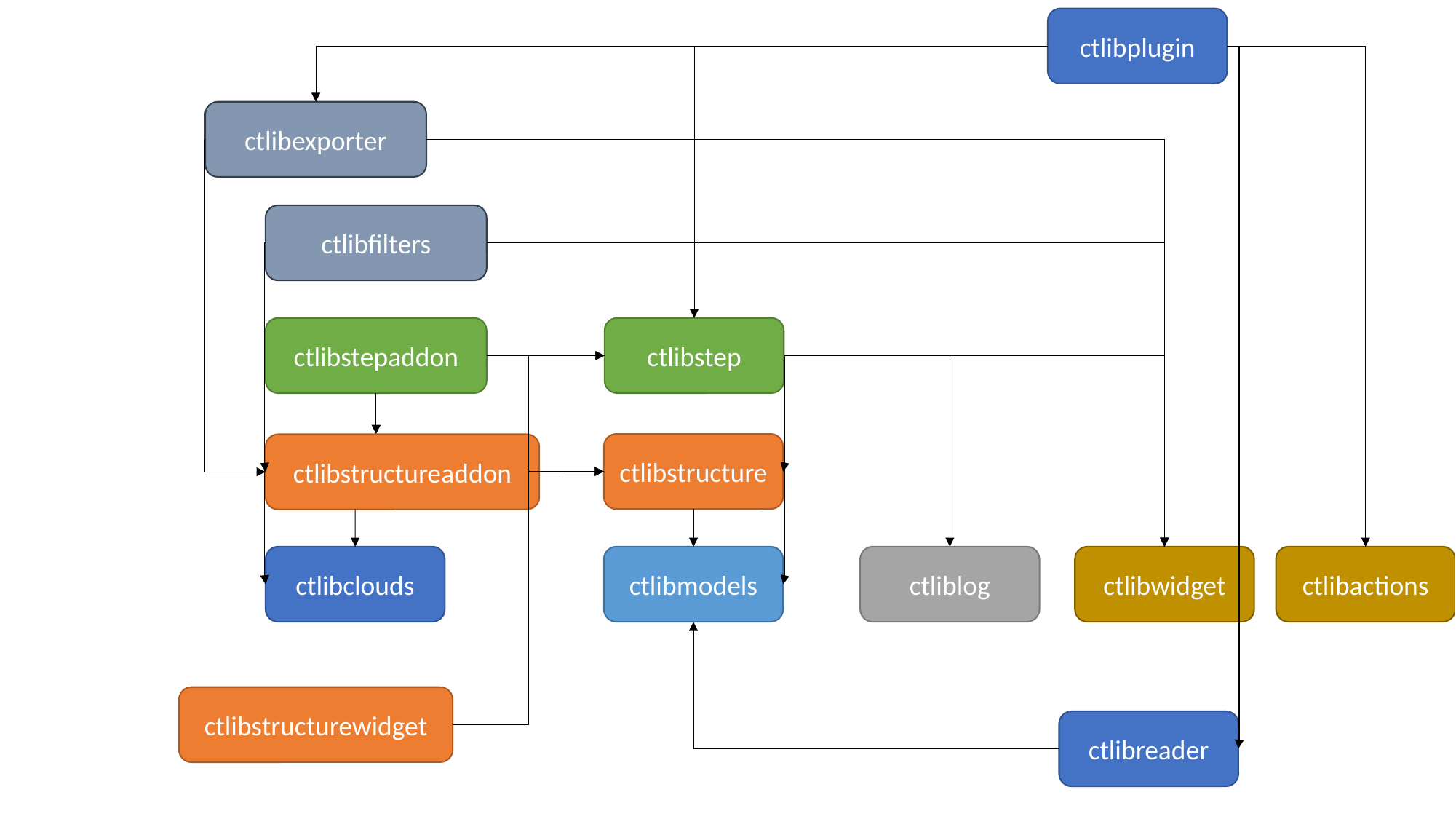

ctlibplugin
ctlibexporter
ctlibfilters
ctlibstepaddon
ctlibstep
ctlibstructure
ctlibstructureaddon
ctlibclouds
ctlibactions
ctlibmodels
ctlibwidget
ctliblog
ctlibstructurewidget
ctlibreader